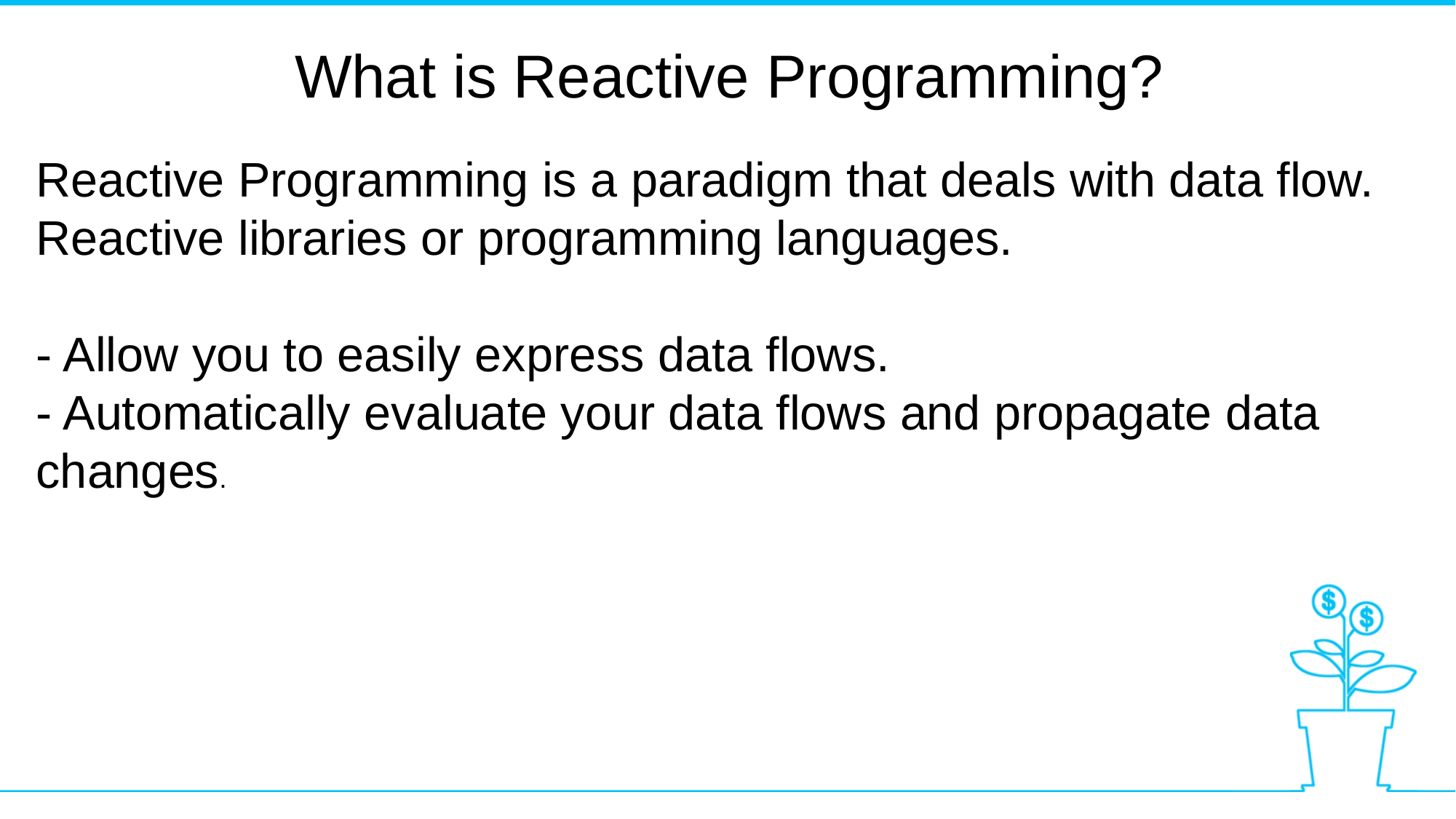

What is Reactive Programming?
Reactive Programming is a paradigm that deals with data flow.
Reactive libraries or programming languages.

- Allow you to easily express data flows.
- Automatically evaluate your data flows and propagate data changes.